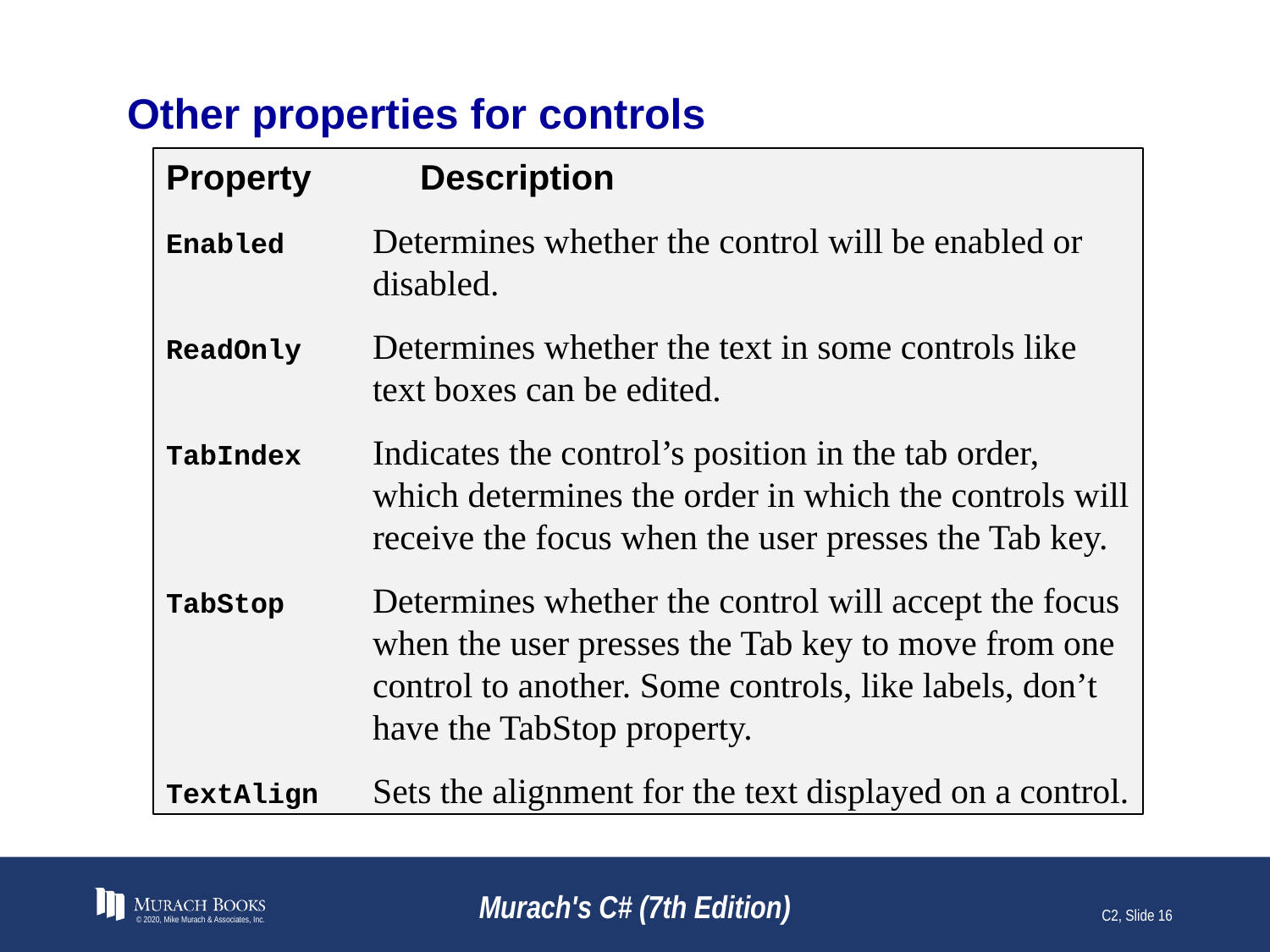

# Other properties for controls
Property	Description
Enabled	Determines whether the control will be enabled or disabled.
ReadOnly	Determines whether the text in some controls like text boxes can be edited.
TabIndex	Indicates the control’s position in the tab order, which determines the order in which the controls will receive the focus when the user presses the Tab key.
TabStop	Determines whether the control will accept the focus when the user presses the Tab key to move from one control to another. Some controls, like labels, don’t have the TabStop property.
TextAlign	Sets the alignment for the text displayed on a control.

© 2020, Mike Murach & Associates, Inc.
Murach's C# (7th Edition)

C2, Slide 16